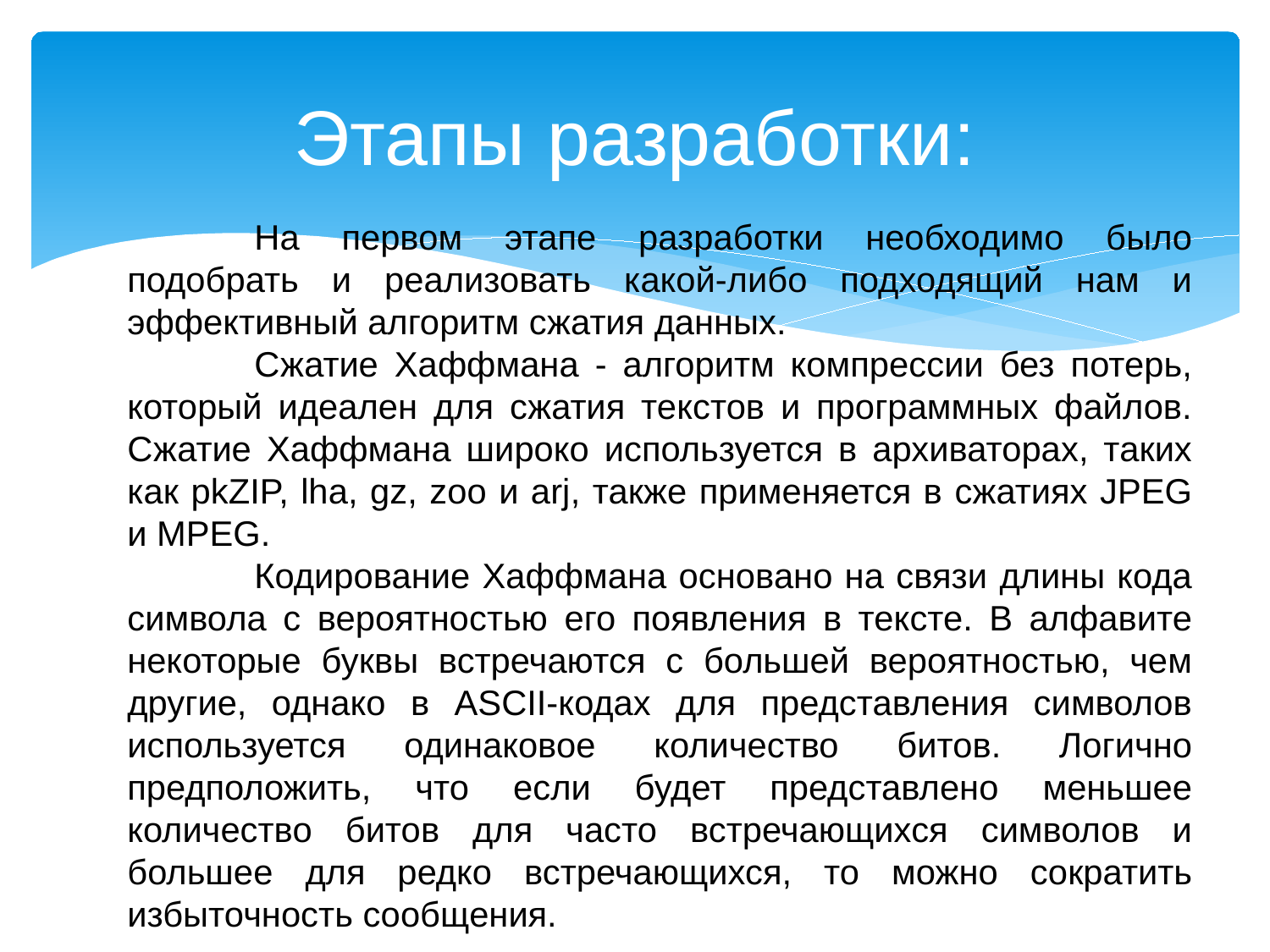

# Этапы разработки:
	На первом этапе разработки необходимо было подобрать и реализовать какой-либо подходящий нам и эффективный алгоритм сжатия данных.
	Сжатие Хаффмана - алгоритм компрессии без потерь, который идеален для сжатия текстов и программных файлов. Сжатие Хаффмана широко используется в архиваторах, таких как pkZIP, lha, gz, zoo и arj, также применяется в сжатиях JPEG и MPEG.
	Кодирование Хаффмана основано на связи длины кода символа с вероятностью его появления в тексте. В алфавите некоторые буквы встречаются с большей вероятностью, чем другие, однако в ASCII-кодах для представления символов используется одинаковое количество битов. Логично предположить, что если будет представлено меньшее количество битов для часто встречающихся символов и большее для редко встречающихся, то можно сократить избыточность сообщения.